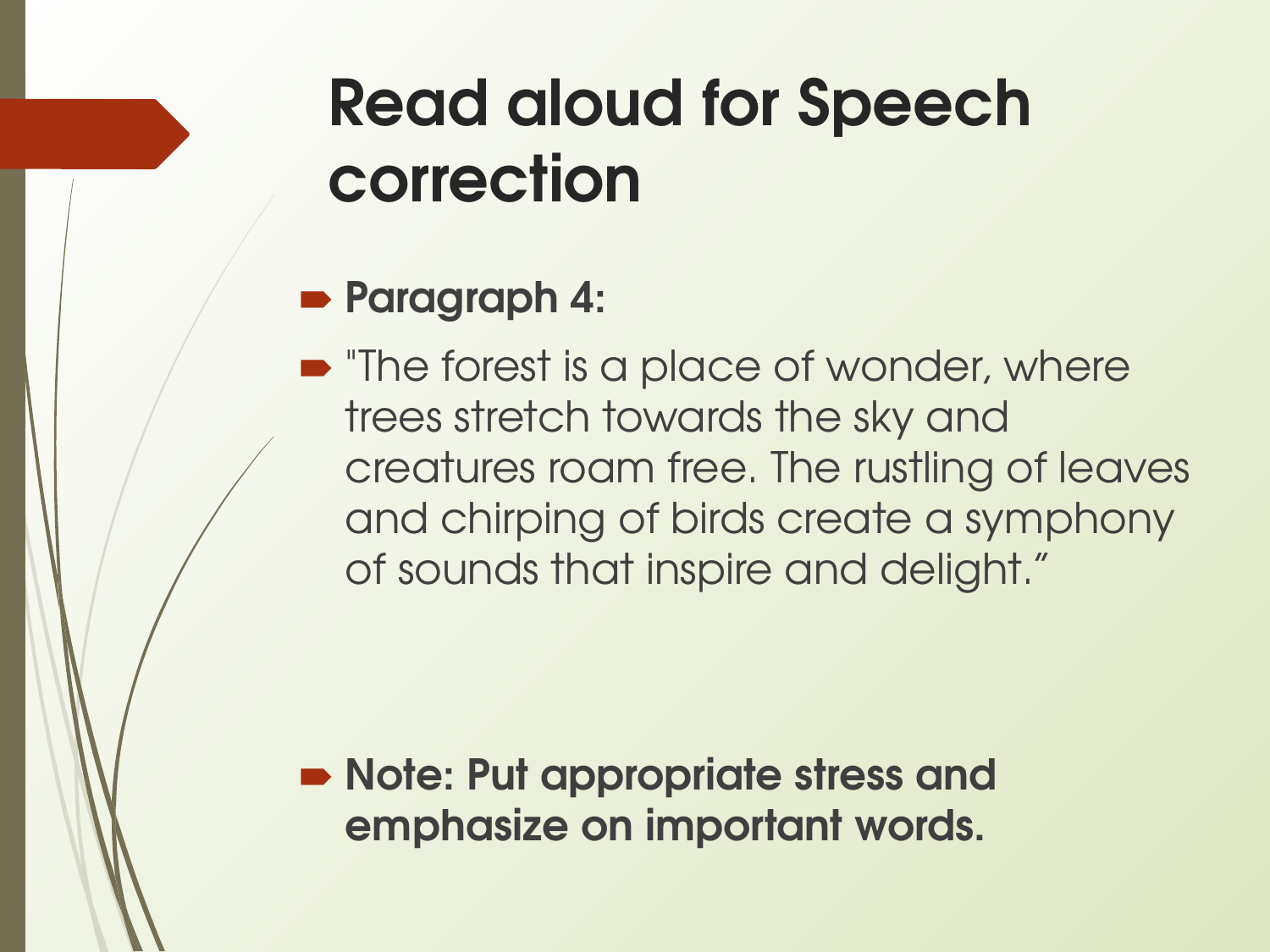

# Read aloud for Speech correction
Paragraph 4:
"The forest is a place of wonder, where trees stretch towards the sky and creatures roam free. The rustling of leaves and chirping of birds create a symphony of sounds that inspire and delight.”

Note: Put appropriate stress and emphasize on important words.